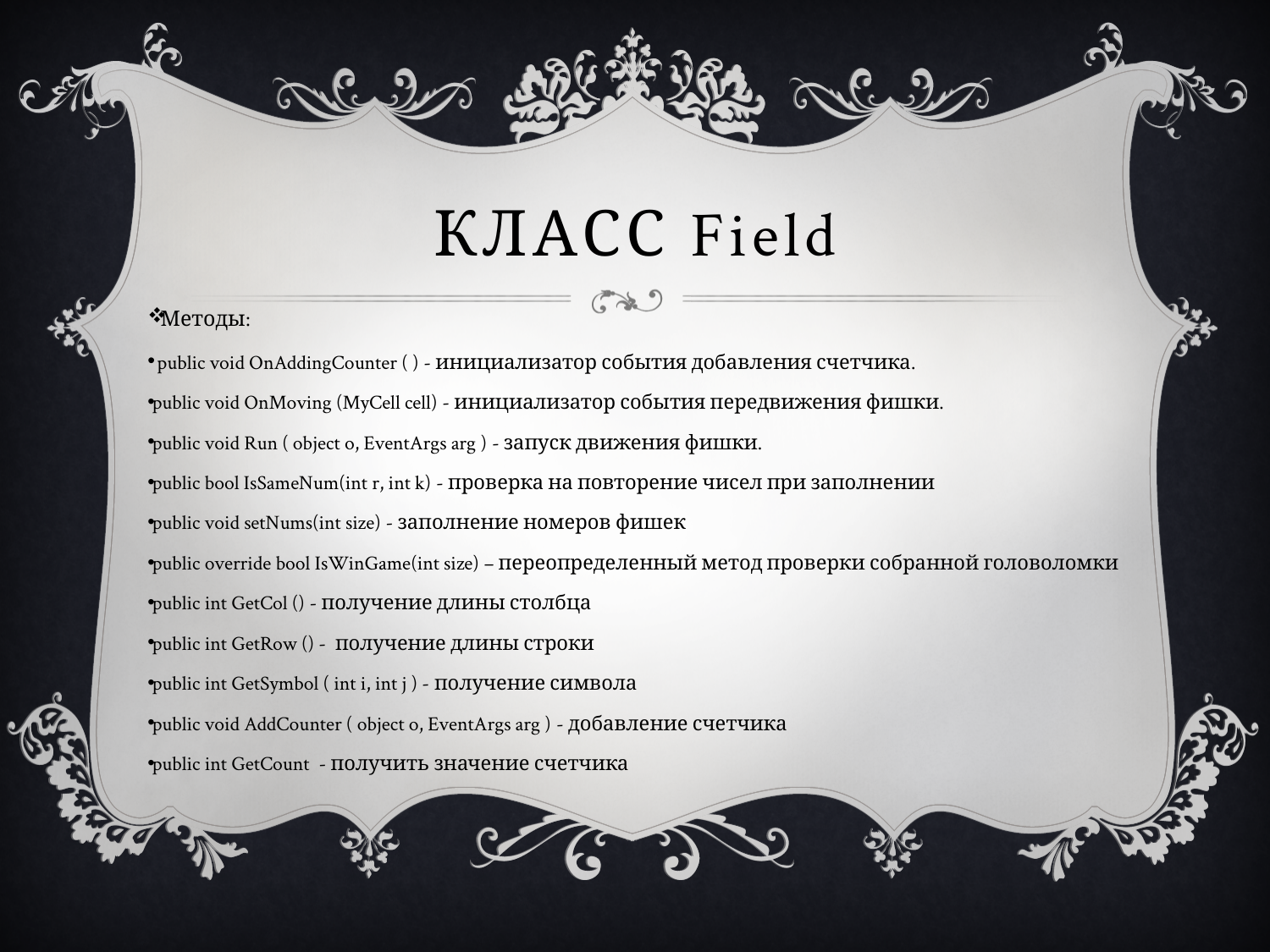

# Класс Field
Методы:
 public void OnAddingCounter ( ) - инициализатор события добавления счетчика.
public void OnMoving (MyCell cell) - инициализатор события передвижения фишки.
public void Run ( object o, EventArgs arg ) - запуск движения фишки.
public bool IsSameNum(int r, int k) - проверка на повторение чисел при заполнении
public void setNums(int size) - заполнение номеров фишек
public override bool IsWinGame(int size) – переопределенный метод проверки собранной головоломки
public int GetCol () - получение длины столбца
public int GetRow () -  получение длины строки
public int GetSymbol ( int i, int j ) - получение символа
public void AddCounter ( object o, EventArgs arg ) - добавление счетчика
public int GetCount  - получить значение счетчика